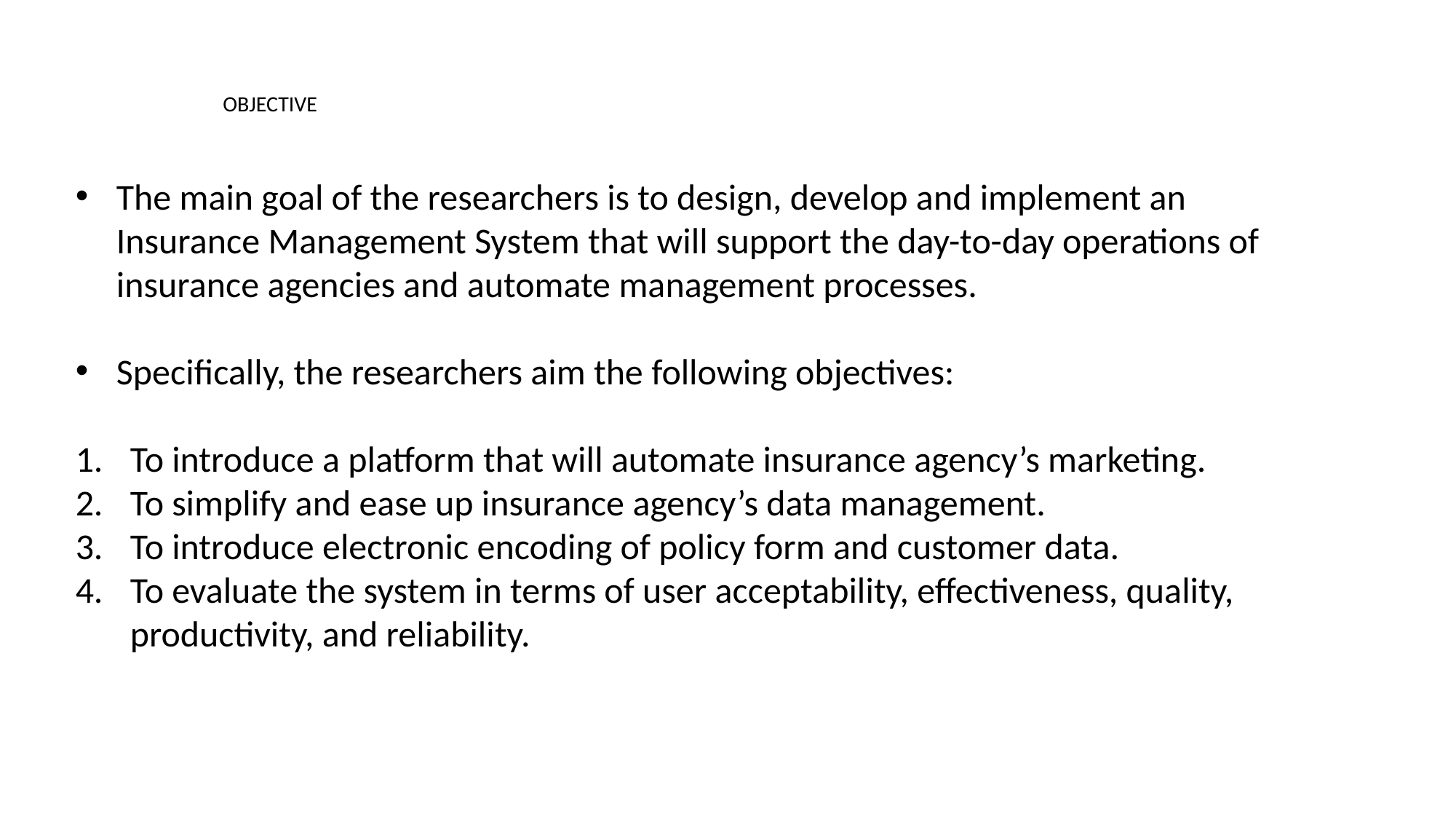

# OBJECTIVE
The main goal of the researchers is to design, develop and implement an Insurance Management System that will support the day-to-day operations of insurance agencies and automate management processes.

Specifically, the researchers aim the following objectives:

To introduce a platform that will automate insurance agency’s marketing.
To simplify and ease up insurance agency’s data management.
To introduce electronic encoding of policy form and customer data.
To evaluate the system in terms of user acceptability, effectiveness, quality, productivity, and reliability.